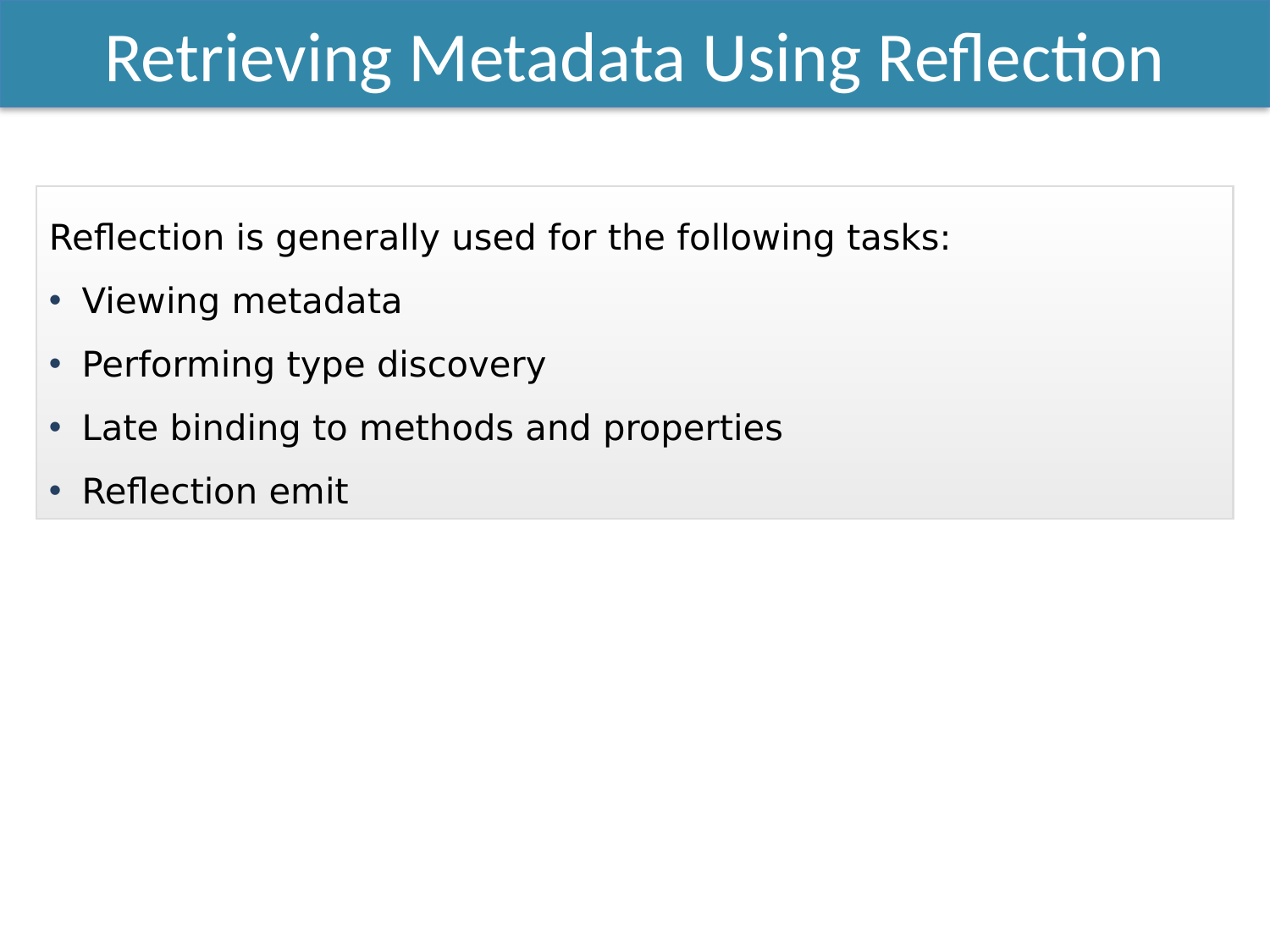

Retrieving Metadata Using Reflection
Reflection is generally used for the following tasks:
Viewing metadata
Performing type discovery
Late binding to methods and properties
Reflection emit